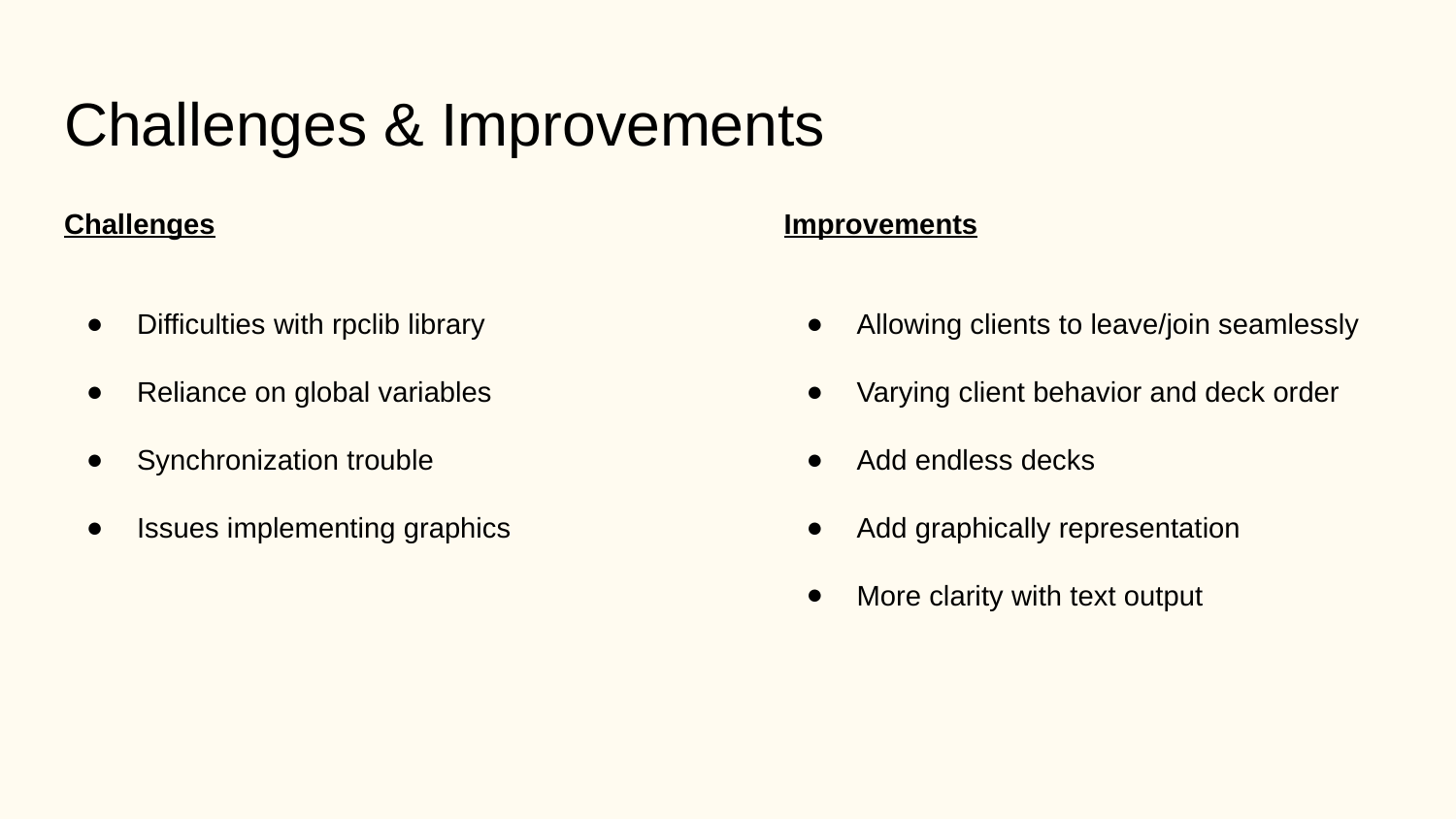

# Challenges & Improvements
Challenges
Difficulties with rpclib library
Reliance on global variables
Synchronization trouble
Issues implementing graphics

Improvements
Allowing clients to leave/join seamlessly
Varying client behavior and deck order
Add endless decks
Add graphically representation
More clarity with text output